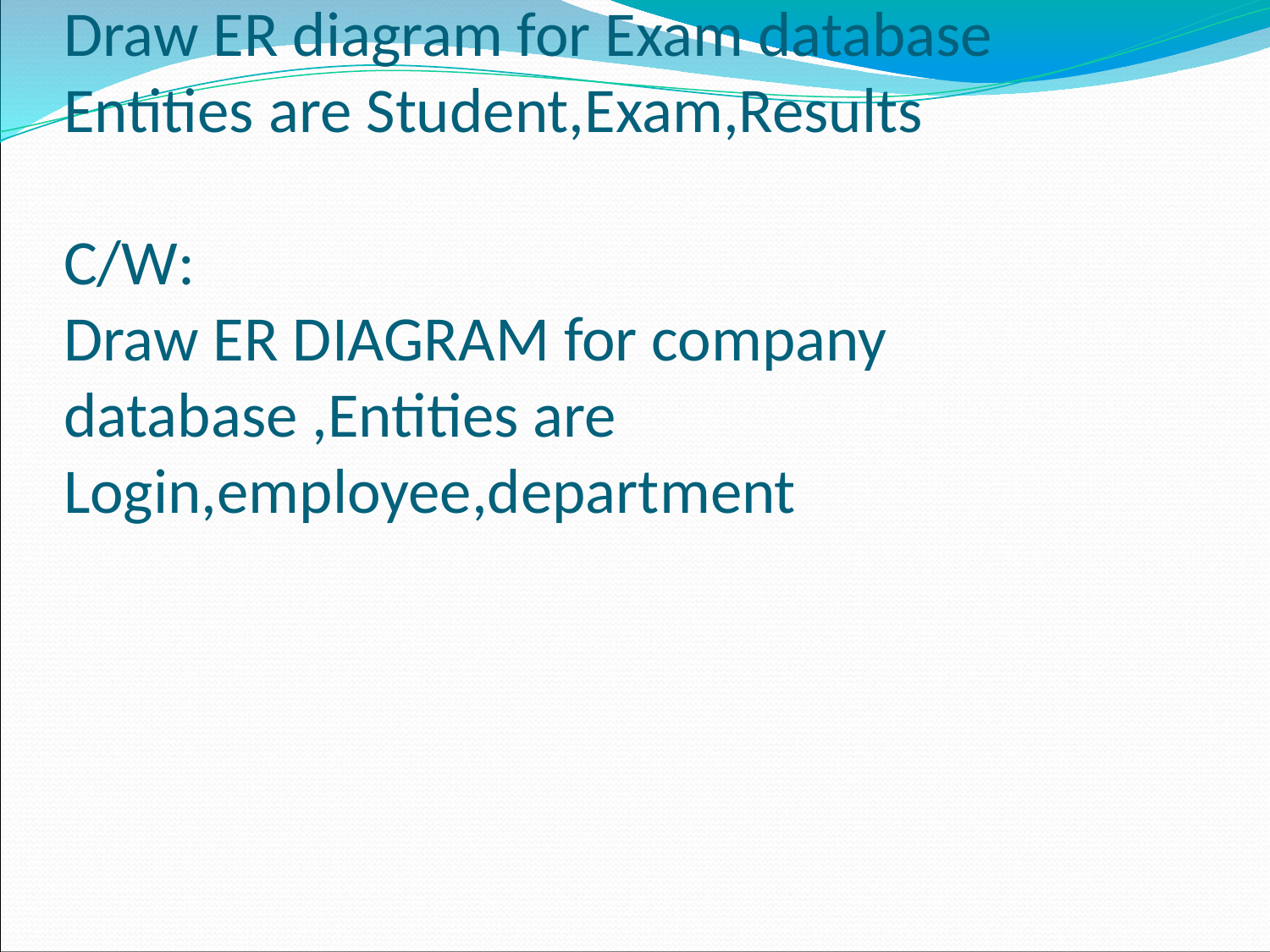

# Draw ER diagram for Exam database Entities are Student,Exam,Results C/W: Draw ER DIAGRAM for company database ,Entities are Login,employee,department